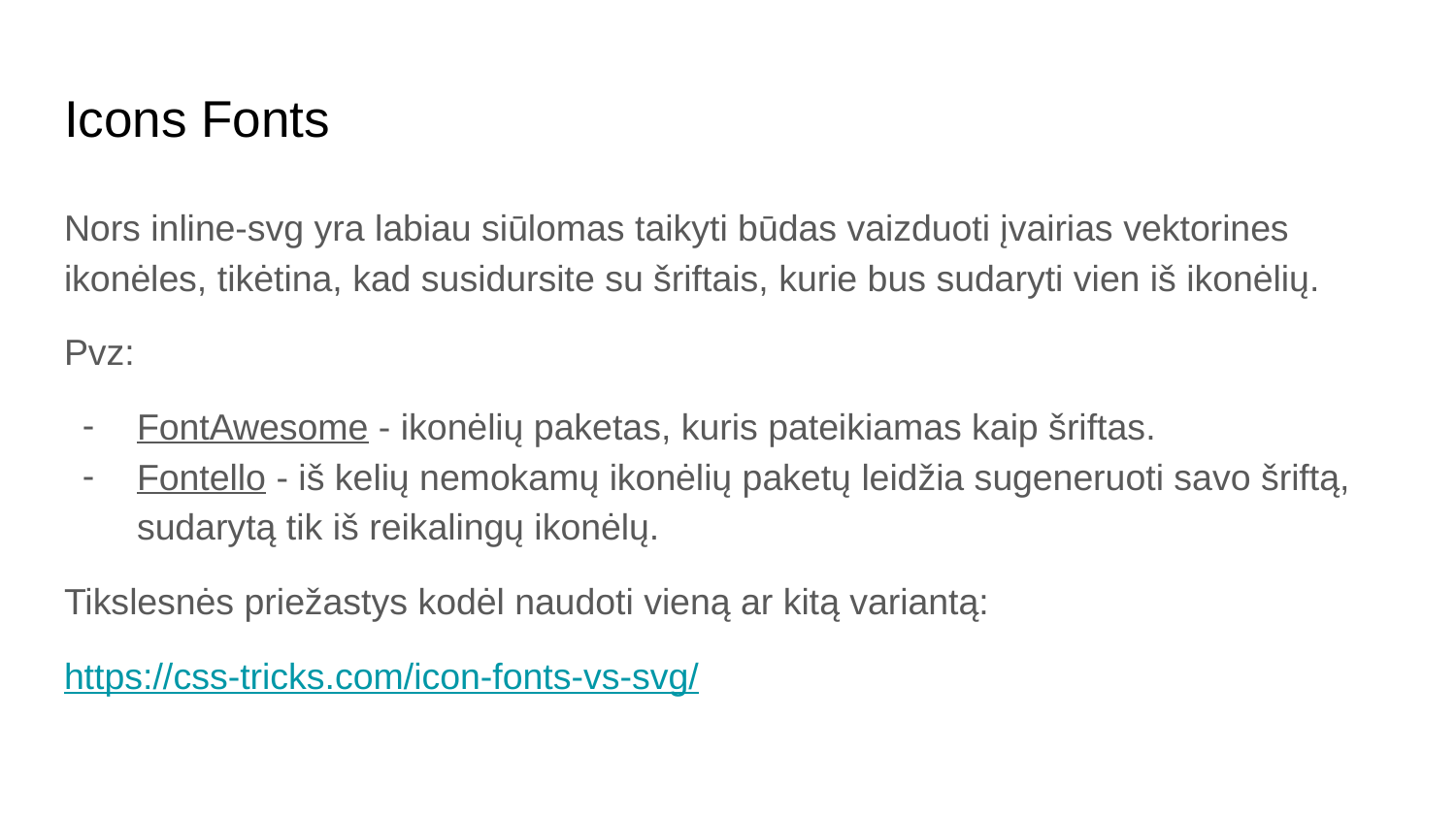

# Icons Fonts
Nors inline-svg yra labiau siūlomas taikyti būdas vaizduoti įvairias vektorines ikonėles, tikėtina, kad susidursite su šriftais, kurie bus sudaryti vien iš ikonėlių.
Pvz:
FontAwesome - ikonėlių paketas, kuris pateikiamas kaip šriftas.
Fontello - iš kelių nemokamų ikonėlių paketų leidžia sugeneruoti savo šriftą, sudarytą tik iš reikalingų ikonėlų.
Tikslesnės priežastys kodėl naudoti vieną ar kitą variantą:
https://css-tricks.com/icon-fonts-vs-svg/